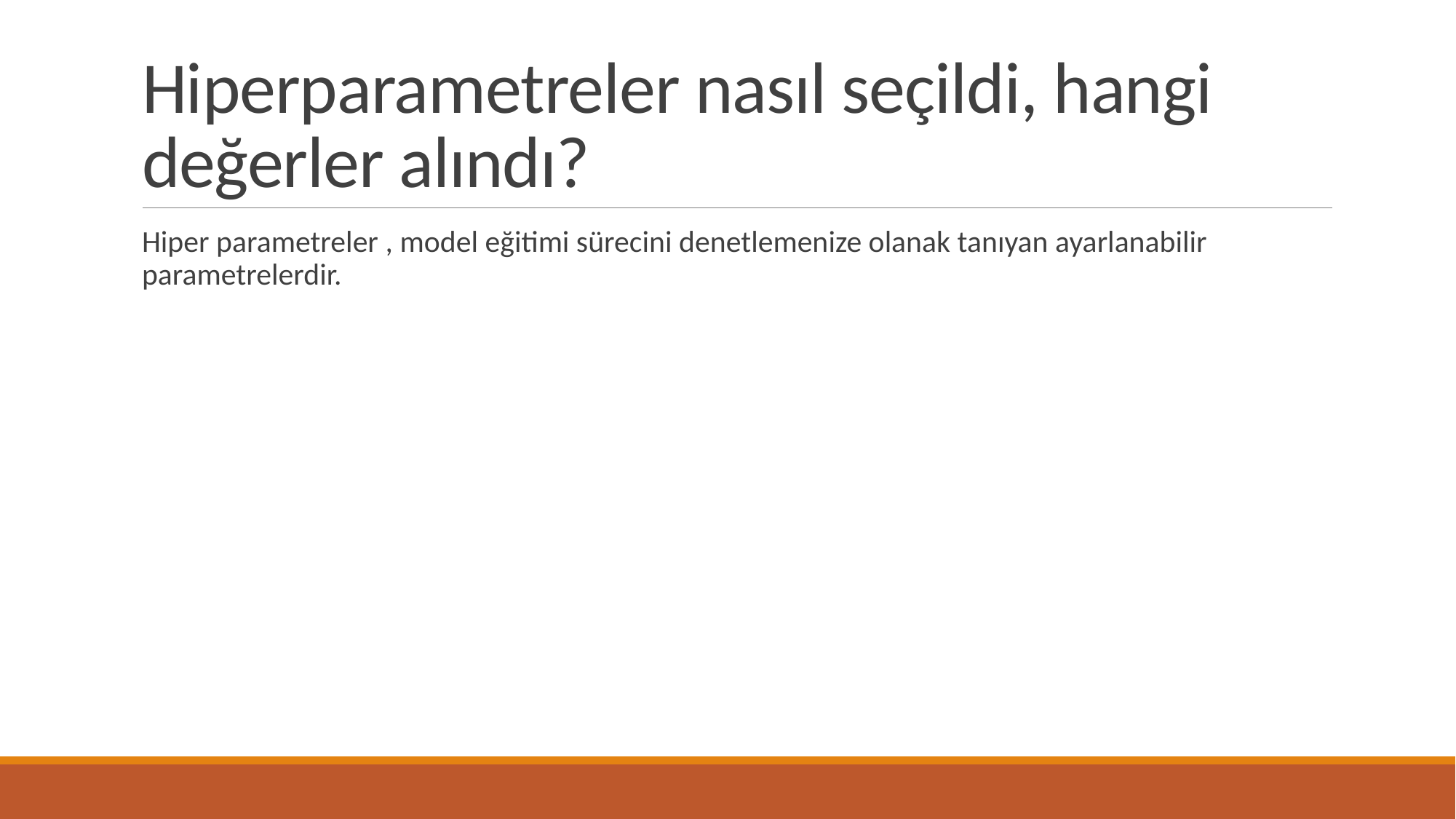

# Hiperparametreler nasıl seçildi, hangi değerler alındı?
Hiper parametreler , model eğitimi sürecini denetlemenize olanak tanıyan ayarlanabilir parametrelerdir.